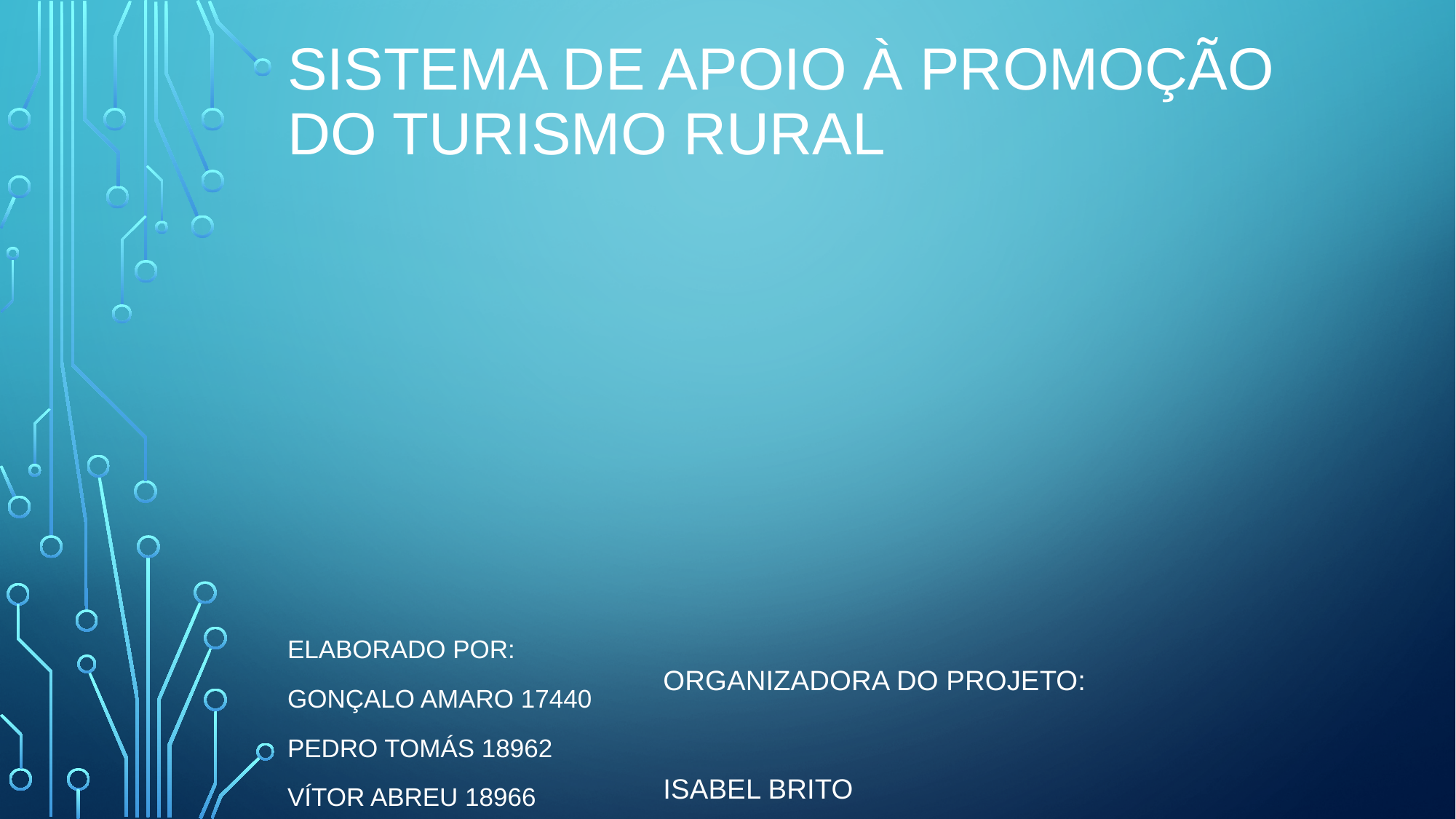

# Sistema de apoio à promoção do turismo rural
Elaborado por:
Gonçalo Amaro 17440
Pedro Tomás 18962
Vítor Abreu 18966

Organizadora do projeto:

Isabel Brito